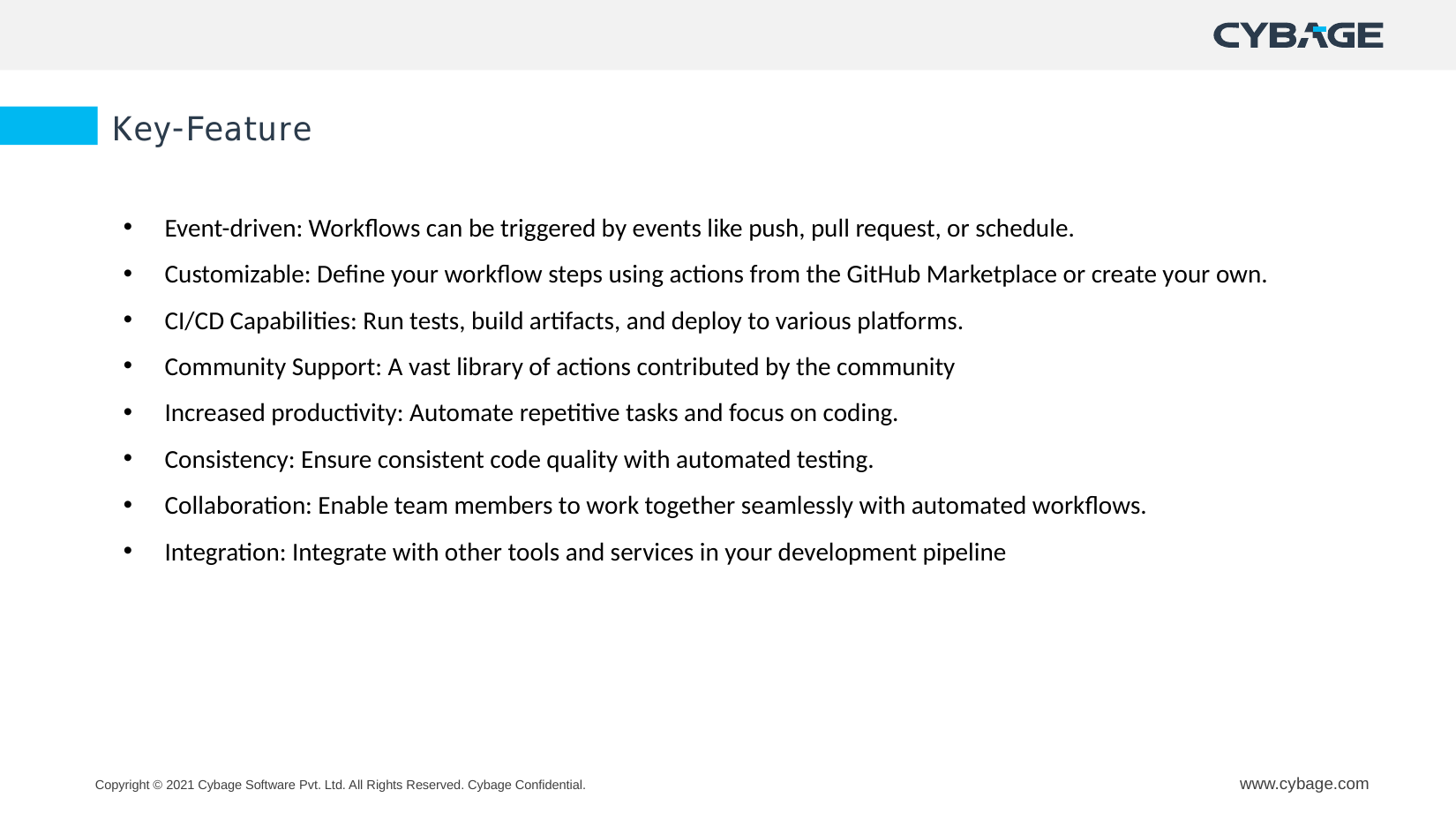

Key-Feature

Event-driven: Workflows can be triggered by events like push, pull request, or schedule.
Customizable: Define your workflow steps using actions from the GitHub Marketplace or create your own.
CI/CD Capabilities: Run tests, build artifacts, and deploy to various platforms.
Community Support: A vast library of actions contributed by the community
Increased productivity: Automate repetitive tasks and focus on coding.
Consistency: Ensure consistent code quality with automated testing.
Collaboration: Enable team members to work together seamlessly with automated workflows.
Integration: Integrate with other tools and services in your development pipeline